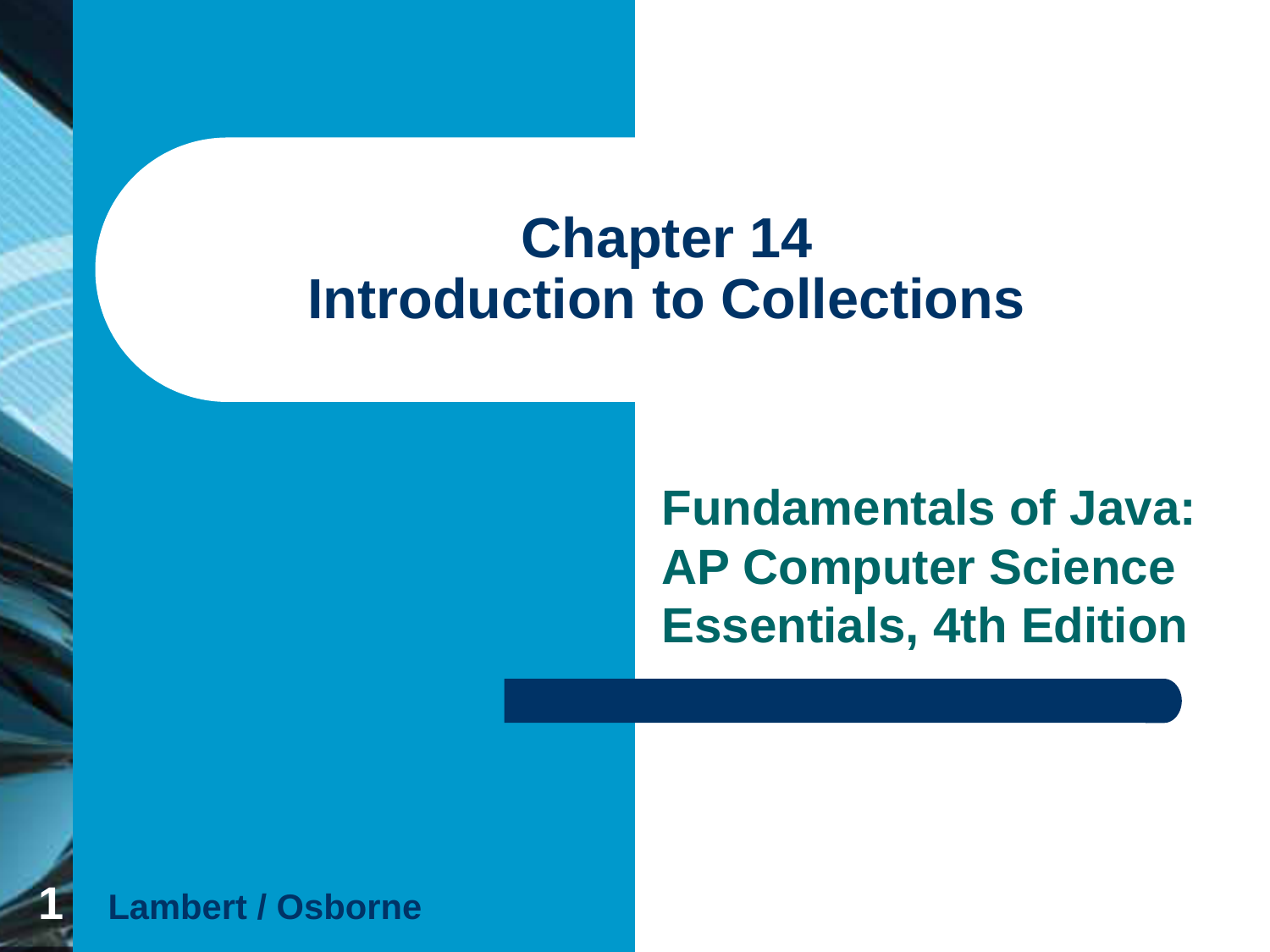

# Chapter 14 Introduction to Collections
Fundamentals of Java: AP Computer Science Essentials, 4th Edition
1

Lambert / Osborne